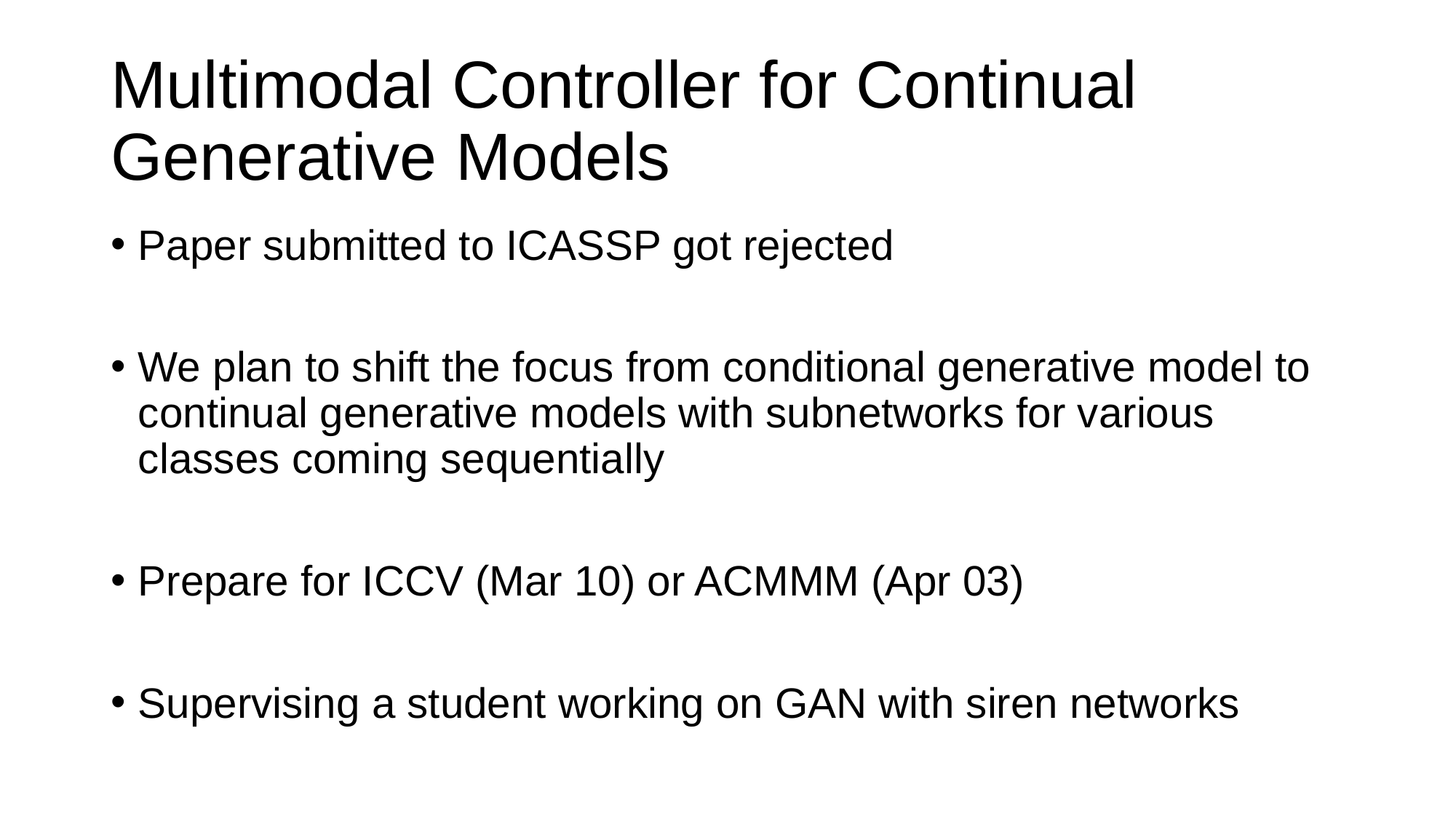

# Multimodal Controller for Continual Generative Models
Paper submitted to ICASSP got rejected

We plan to shift the focus from conditional generative model to continual generative models with subnetworks for various classes coming sequentially

Prepare for ICCV (Mar 10) or ACMMM (Apr 03)

Supervising a student working on GAN with siren networks